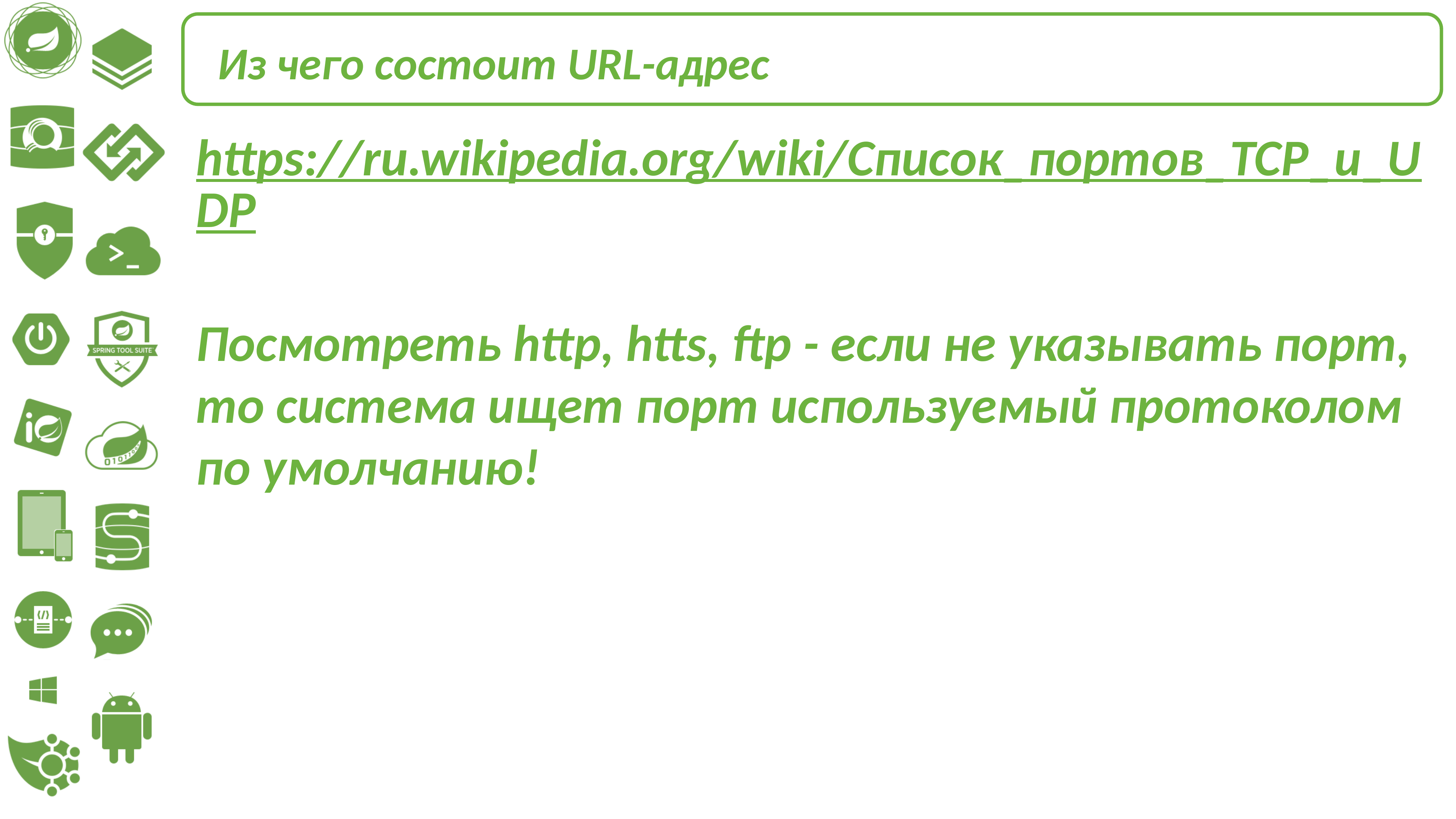

Из чего состоит URL-адрес
https://ru.wikipedia.org/wiki/Список_портов_TCP_и_UDP
Посмотреть http, htts, ftp - если не указывать порт, то система ищет порт используемый протоколом по умолчанию!